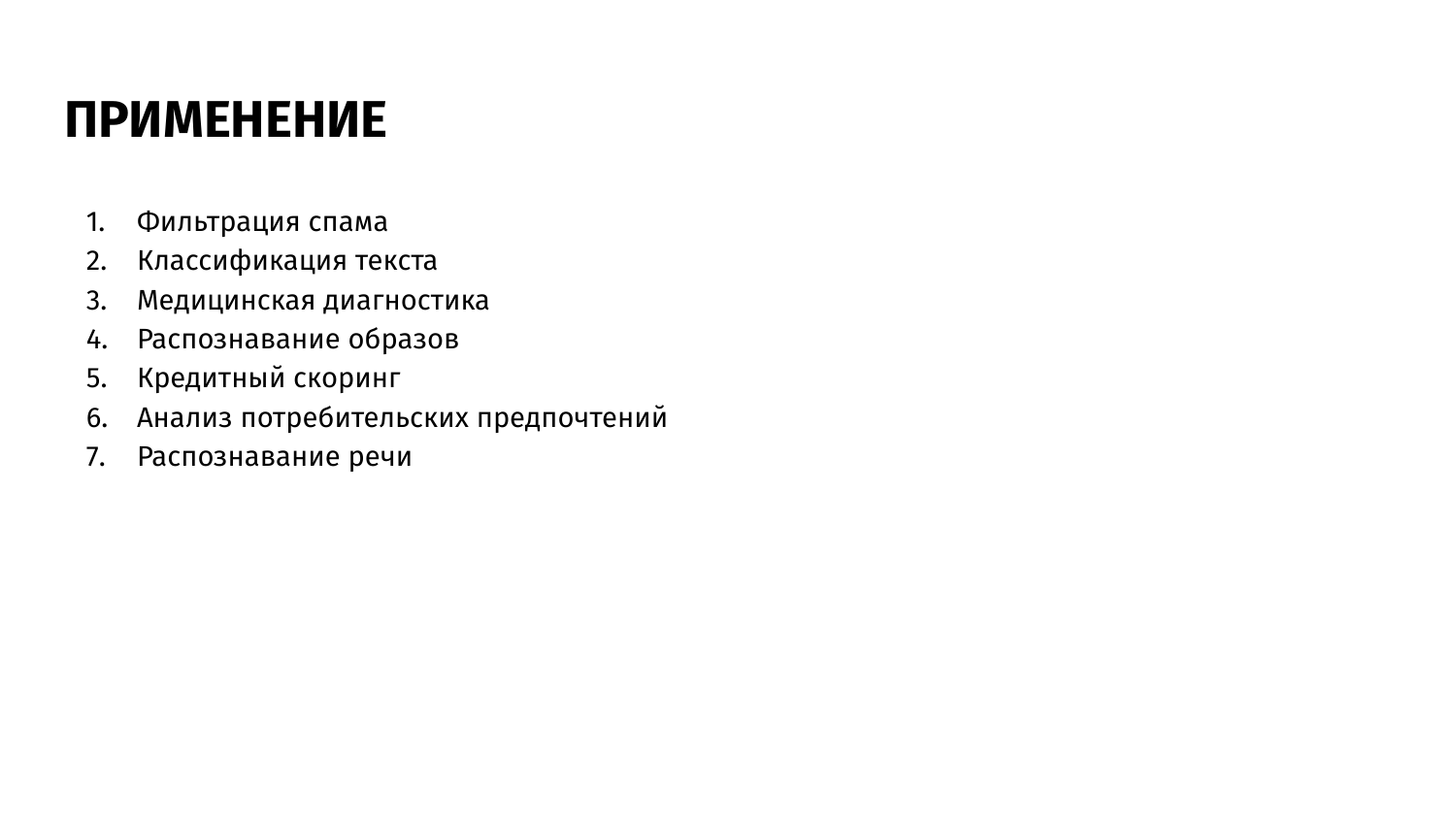

# ПРИМЕНЕНИЕ
Фильтрация спама
Классификация текста
Медицинская диагностика
Распознавание образов
Кредитный скоринг
Анализ потребительских предпочтений
Распознавание речи